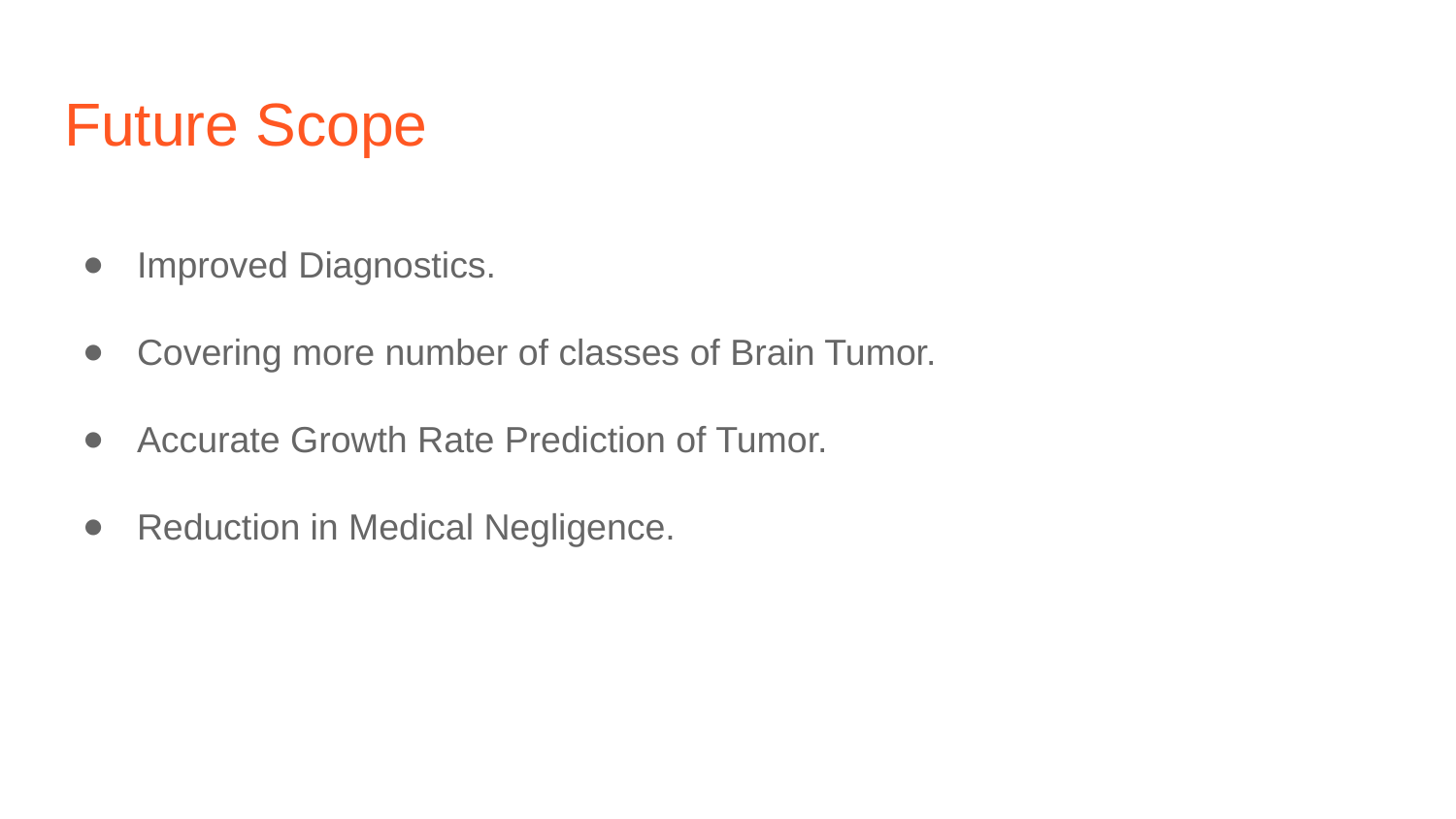

# Future Scope
Improved Diagnostics.
Covering more number of classes of Brain Tumor.
Accurate Growth Rate Prediction of Tumor.
Reduction in Medical Negligence.